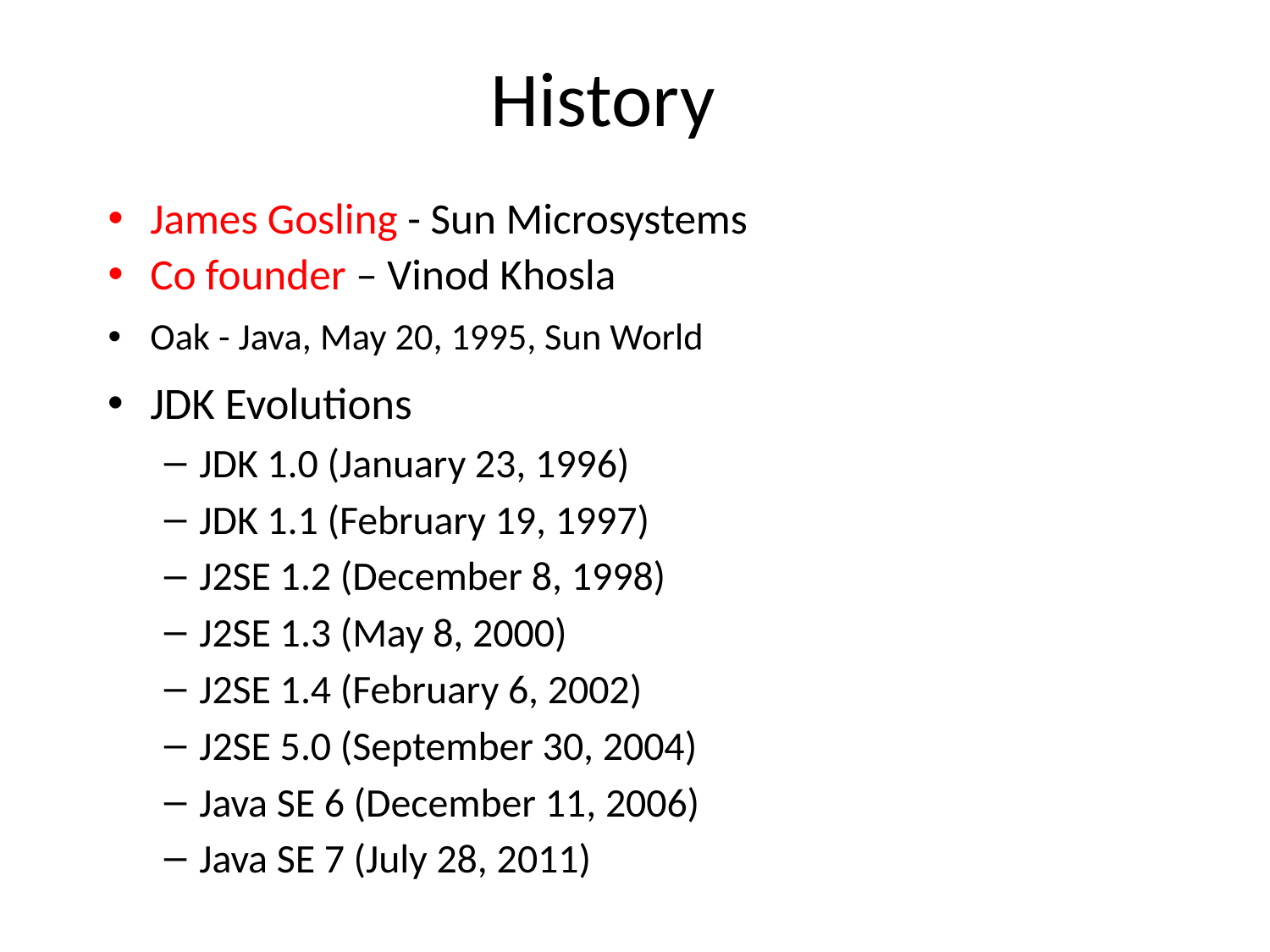

# History
James Gosling - Sun Microsystems
Co founder – Vinod Khosla
Oak - Java, May 20, 1995, Sun World
JDK Evolutions
JDK 1.0 (January 23, 1996)
JDK 1.1 (February 19, 1997)
J2SE 1.2 (December 8, 1998)
J2SE 1.3 (May 8, 2000)
J2SE 1.4 (February 6, 2002)
J2SE 5.0 (September 30, 2004)
Java SE 6 (December 11, 2006)
Java SE 7 (July 28, 2011)